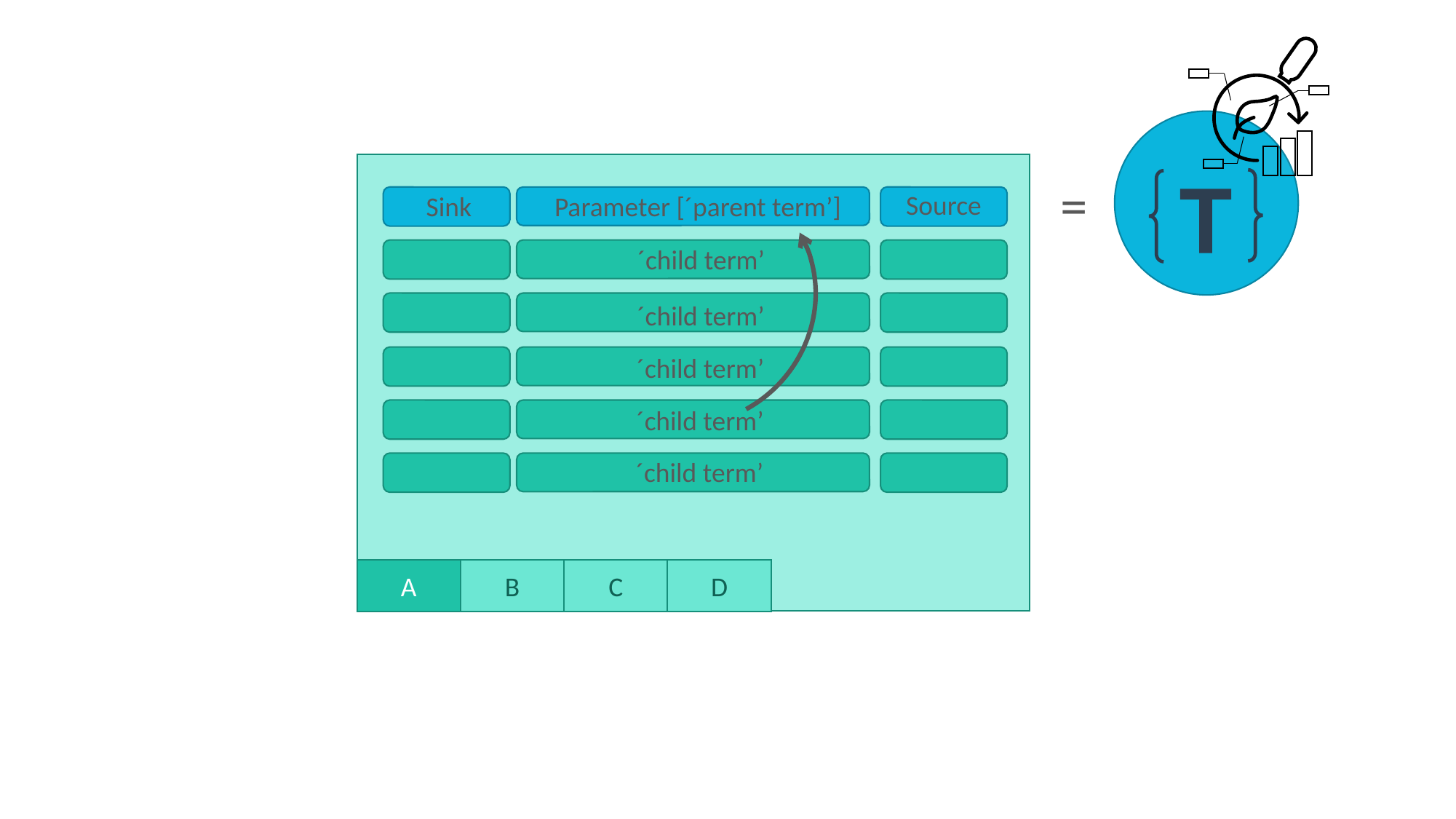

=

Source
Parameter [´parent term’]
Sink

´child term’

´child term’

´child term’

´child term’

´child term’

B
C
D
A